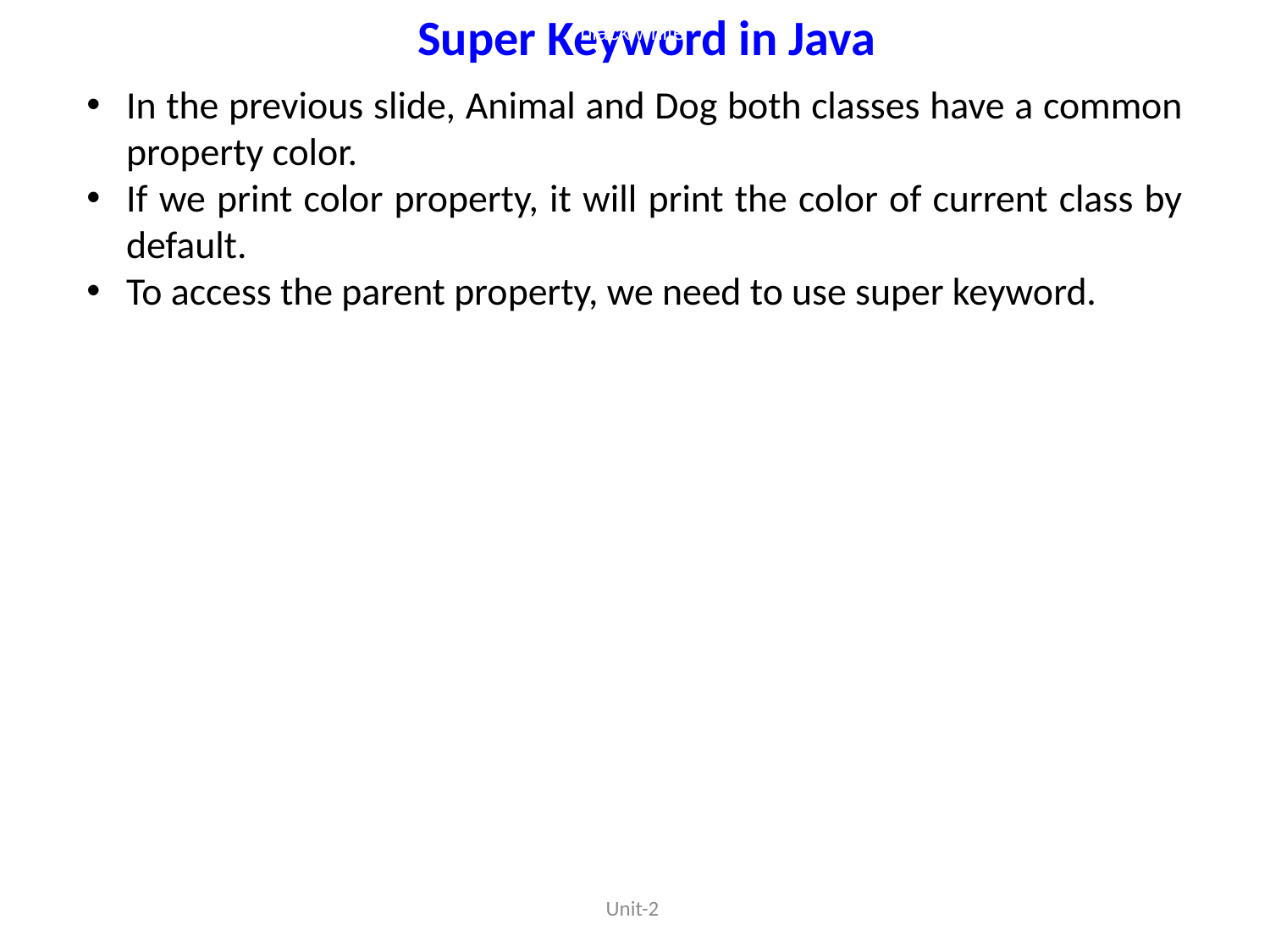

black white
Super Keyword in Java
In the previous slide, Animal and Dog both classes have a common property color.
If we print color property, it will print the color of current class by default.
To access the parent property, we need to use super keyword.

Unit-2